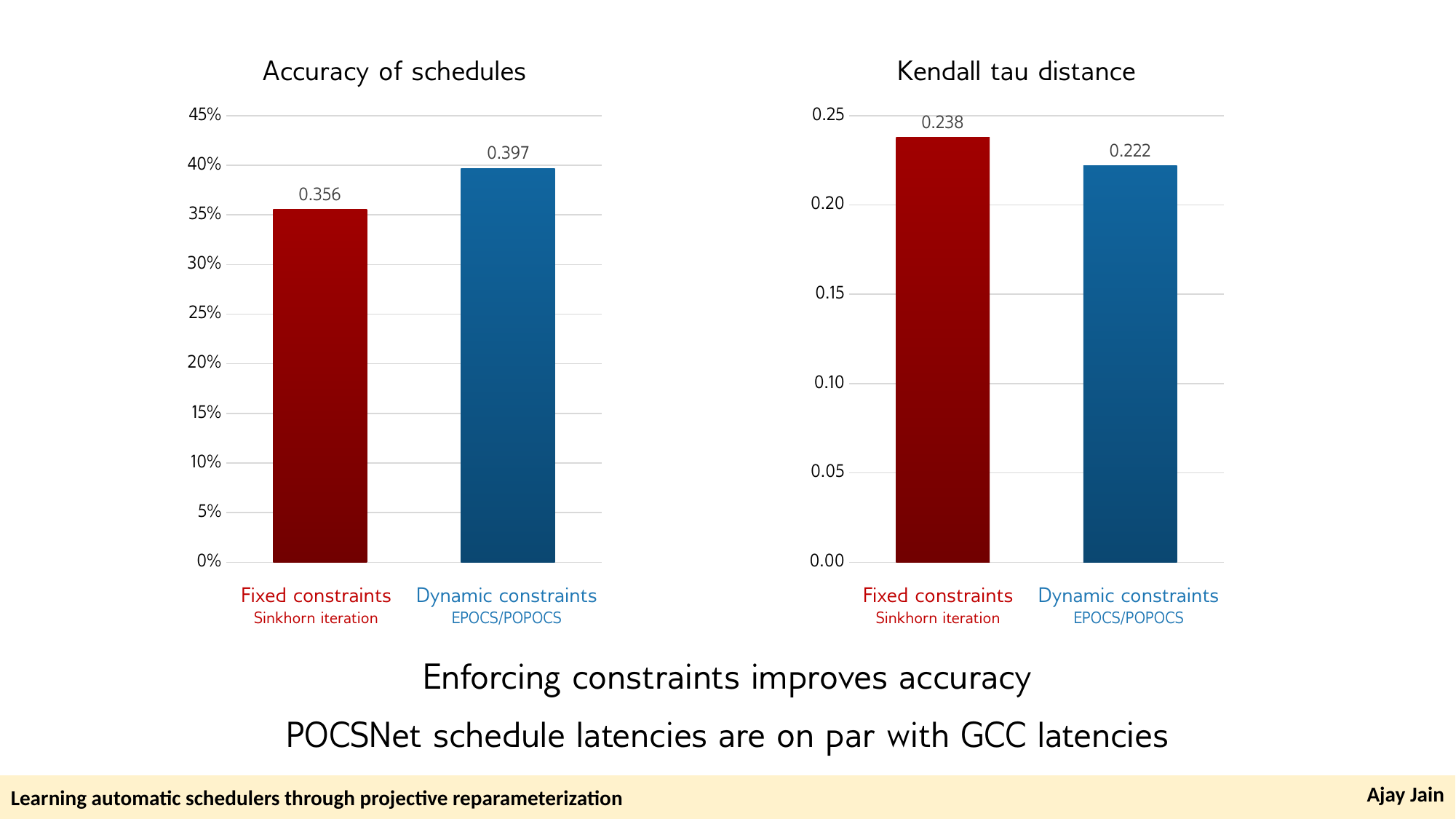

### Chart: Accuracy of schedules

| Category | Sinkhorn iteration | POCSNet with 20 iterations |
|---|---|---|
| Accuracy | 0.356 | 0.397 |
Fixed constraints
Sinkhorn iteration
Dynamic constraints
EPOCS/POPOCS

### Chart: Kendall tau distance

| Category | Sinkhorn iteration | POCSNet with 20 iterations |
|---|---|---|
| Kendall tau distance | 0.238 | 0.222 |
Fixed constraints
Sinkhorn iteration
Dynamic constraints
EPOCS/POPOCS
Enforcing constraints improves accuracy
POCSNet schedule latencies are on par with GCC latencies
Learning automatic schedulers through projective reparameterization
Ajay Jain